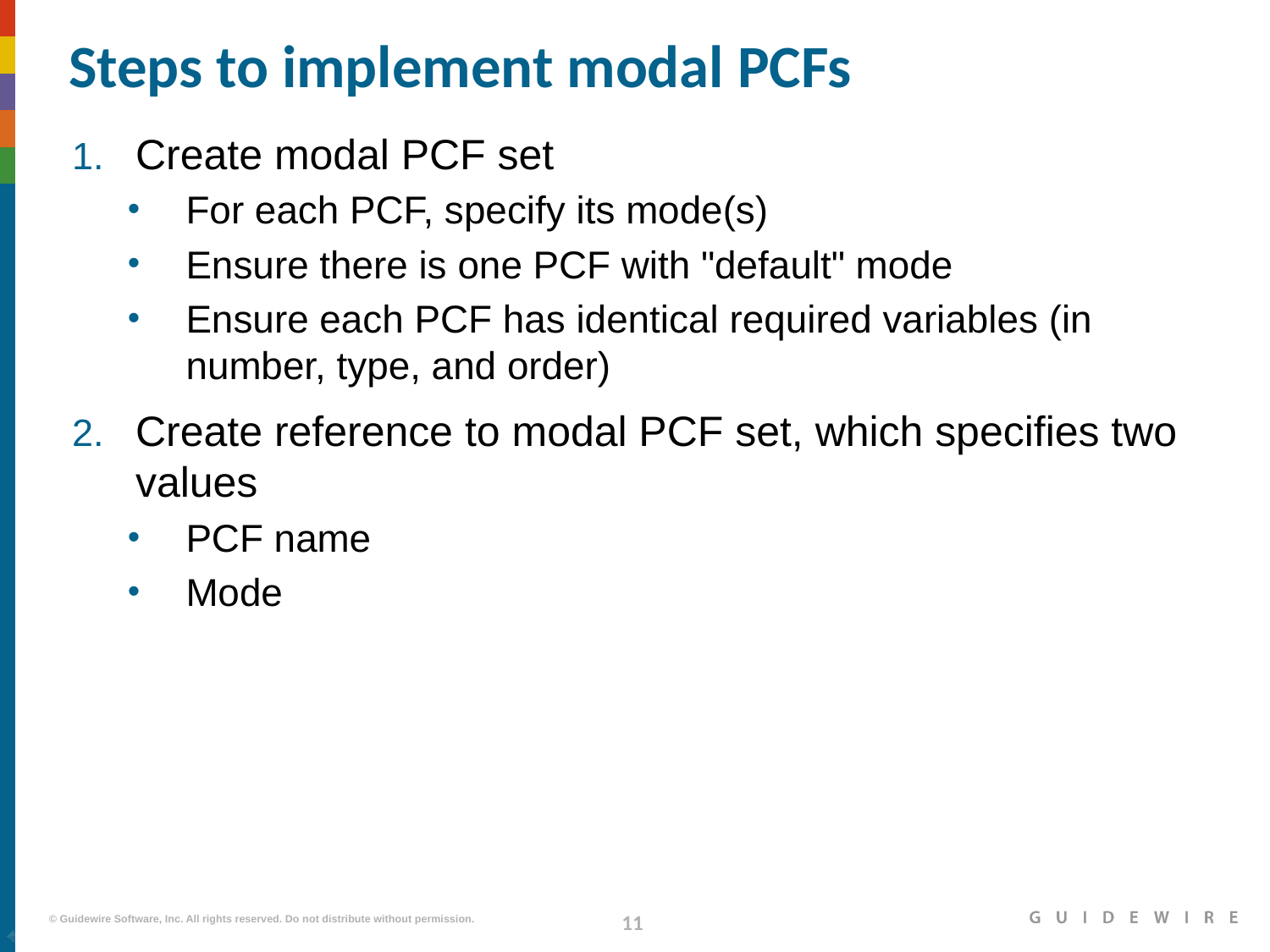

# Steps to implement modal PCFs
Create modal PCF set
For each PCF, specify its mode(s)
Ensure there is one PCF with "default" mode
Ensure each PCF has identical required variables (in number, type, and order)
Create reference to modal PCF set, which specifies two values
PCF name
Mode